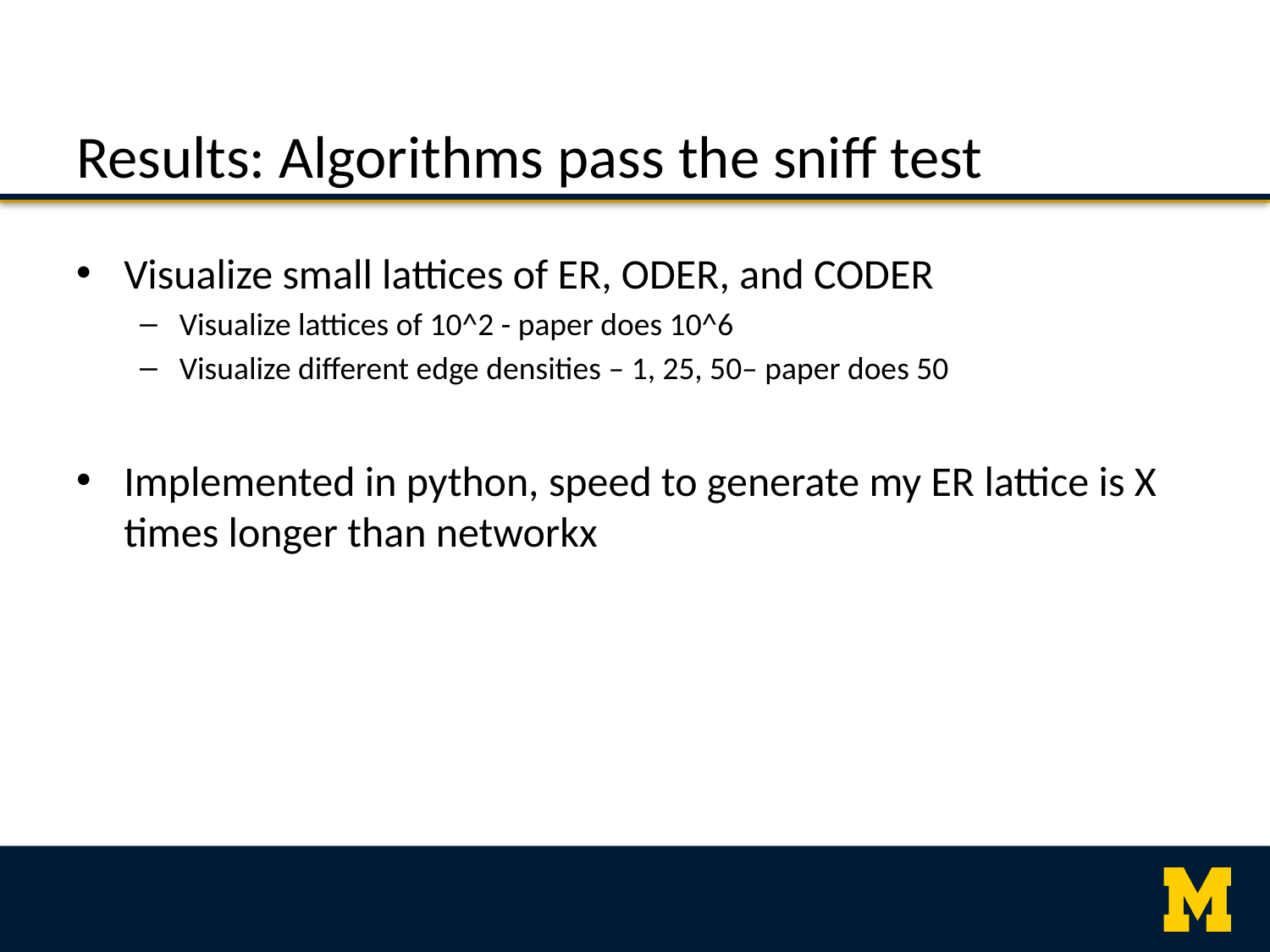

# Results: Algorithms pass the sniff test
Visualize small lattices of ER, ODER, and CODER
Visualize lattices of 10^2 - paper does 10^6
Visualize different edge densities – 1, 25, 50– paper does 50

Implemented in python, speed to generate my ER lattice is X times longer than networkx